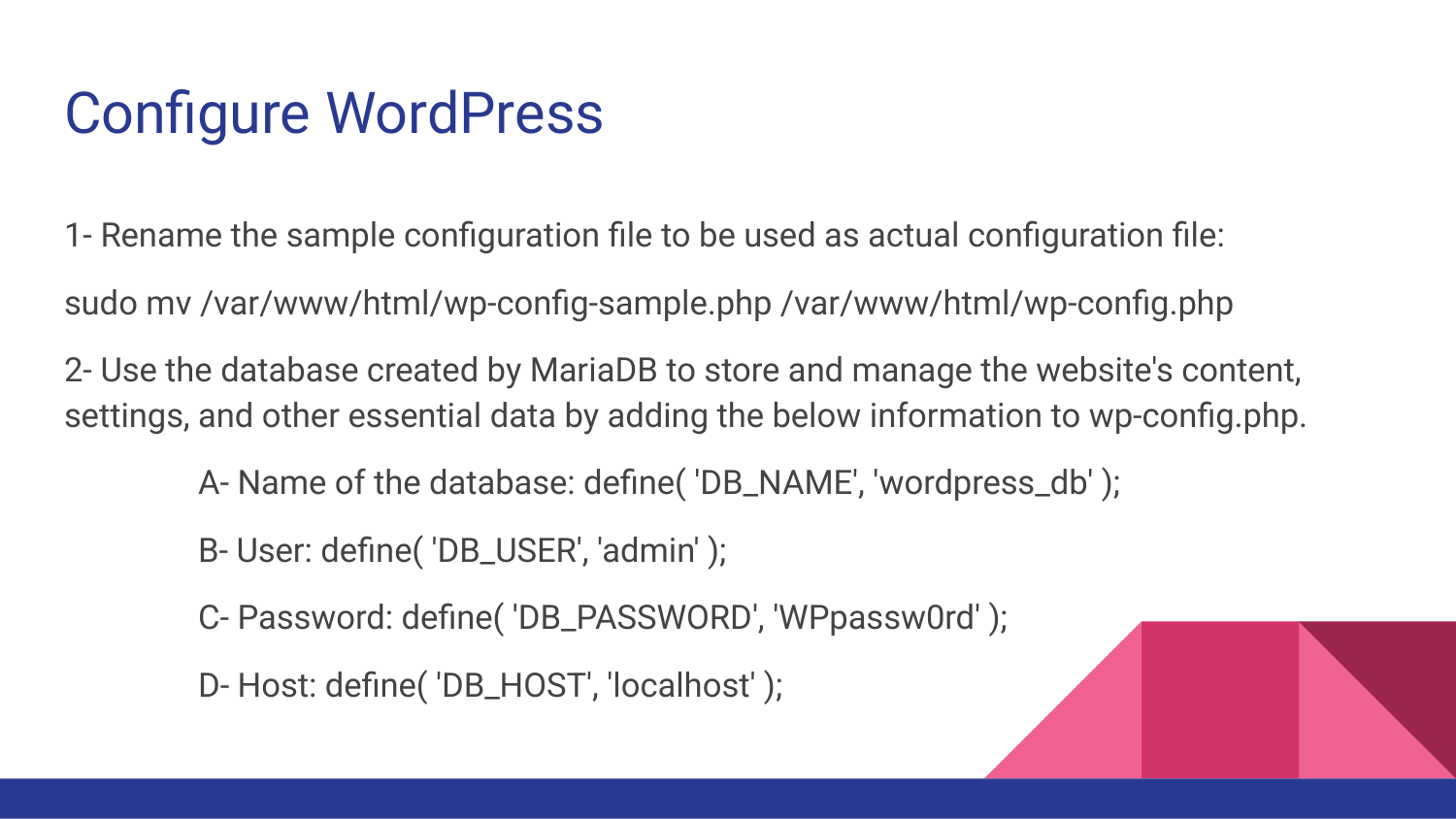

# Configure WordPress
1- Rename the sample configuration file to be used as actual configuration file:
sudo mv /var/www/html/wp-config-sample.php /var/www/html/wp-config.php
2- Use the database created by MariaDB to store and manage the website's content, settings, and other essential data by adding the below information to wp-config.php.
	A- Name of the database: define( 'DB_NAME', 'wordpress_db' );
	B- User: define( 'DB_USER', 'admin' );
	C- Password: define( 'DB_PASSWORD', 'WPpassw0rd' );
	D- Host: define( 'DB_HOST', 'localhost' );